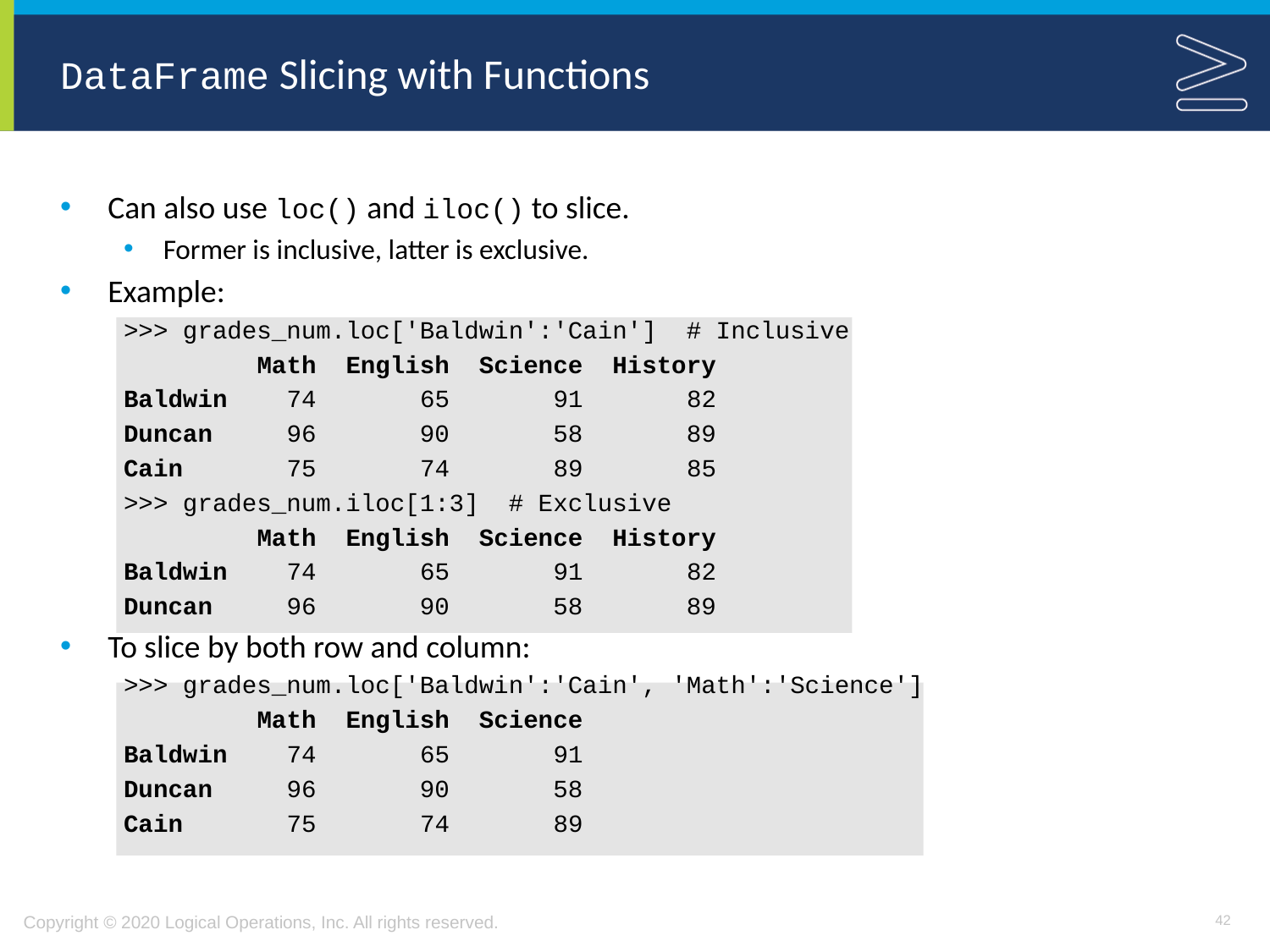

# DataFrame Slicing with Functions
Can also use loc() and iloc() to slice.
Former is inclusive, latter is exclusive.
Example:
>>> grades_num.loc['Baldwin':'Cain']  # Inclusive
         Math  English  Science  History
Baldwin    74       65       91       82
Duncan     96       90       58       89
Cain       75       74       89       85
>>> grades_num.iloc[1:3]  # Exclusive
         Math  English  Science  History
Baldwin    74       65       91       82
Duncan     96       90       58       89
To slice by both row and column:
>>> grades_num.loc['Baldwin':'Cain', 'Math':'Science']
         Math  English  Science
Baldwin    74       65       91
Duncan     96       90       58
Cain       75       74       89

42